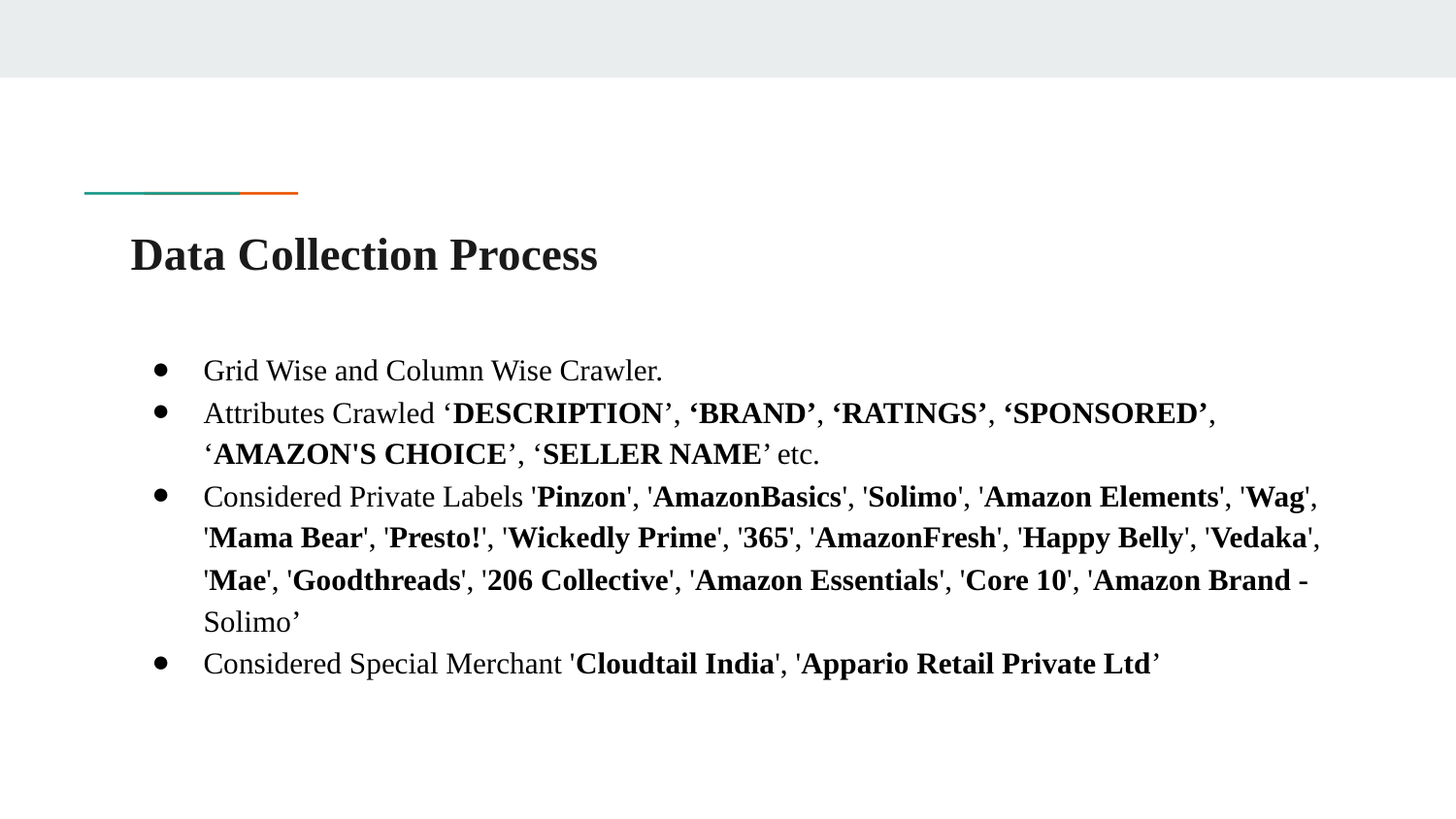

# Data Collection Process
Grid Wise and Column Wise Crawler.
Attributes Crawled ‘DESCRIPTION’, ‘BRAND’, ‘RATINGS’, ‘SPONSORED’, ‘AMAZON'S CHOICE’, ‘SELLER NAME’ etc.
Considered Private Labels 'Pinzon', 'AmazonBasics', 'Solimo', 'Amazon Elements', 'Wag', 'Mama Bear', 'Presto!', 'Wickedly Prime', '365', 'AmazonFresh', 'Happy Belly', 'Vedaka', 'Mae', 'Goodthreads', '206 Collective', 'Amazon Essentials', 'Core 10', 'Amazon Brand - Solimo’
Considered Special Merchant 'Cloudtail India', 'Appario Retail Private Ltd’